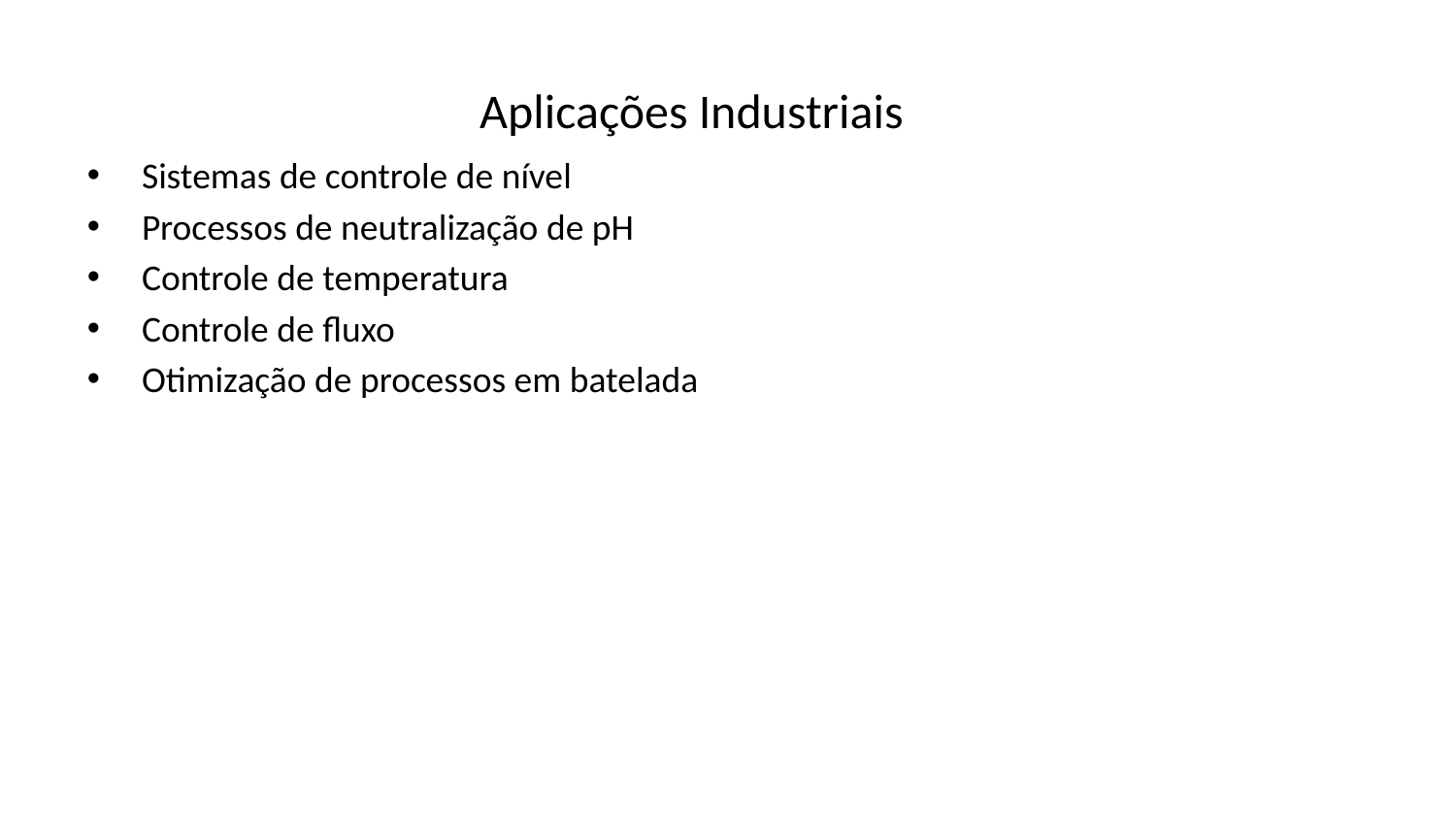

Aplicações Industriais
Sistemas de controle de nível
Processos de neutralização de pH
Controle de temperatura
Controle de fluxo
Otimização de processos em batelada